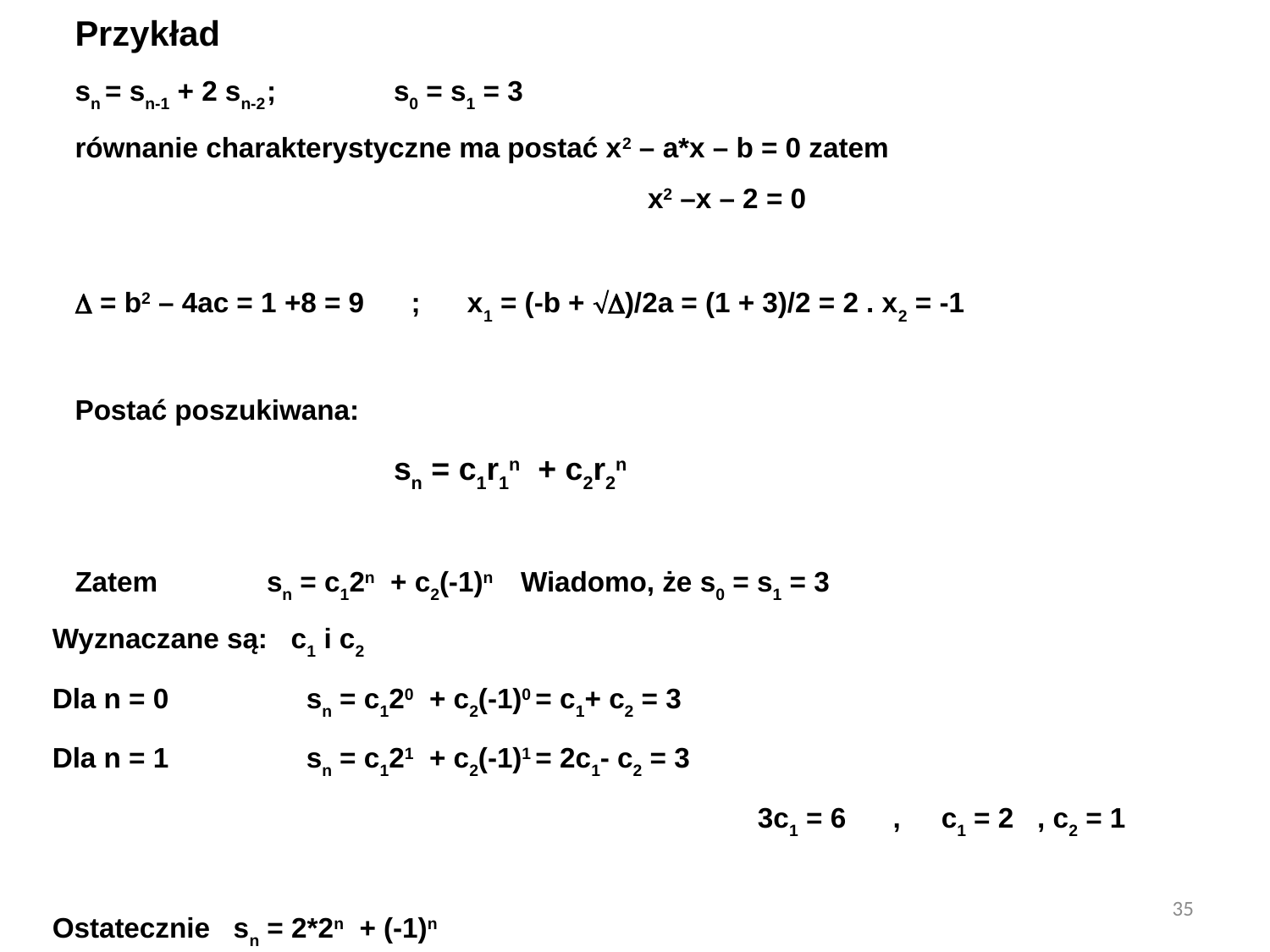

Przykład
sn = sn-1 + 2 sn-2	;	s0 = s1 = 3
równanie charakterystyczne ma postać x2 – a*x – b = 0 zatem
					x2 –x – 2 = 0

Δ = b2 – 4ac = 1 +8 = 9      ;      x1 = (-b + √Δ)/2a = (1 + 3)/2 = 2 . x2 = -1

Postać poszukiwana:
			sn = c1r1n  + c2r2n

Zatem	sn = c12n  + c2(-1)n 	Wiadomo, że s0 = s1 = 3

Wyznaczane są:   c1 i c2
Dla n = 0		sn = c120  + c2(-1)0 = c1+ c2 = 3
Dla n = 1		sn = c121  + c2(-1)1 = 2c1- c2 = 3
					         3c1 = 6      ,	c1 = 2   , c2 = 1

Ostatecznie   sn = 2*2n  + (-1)n

35